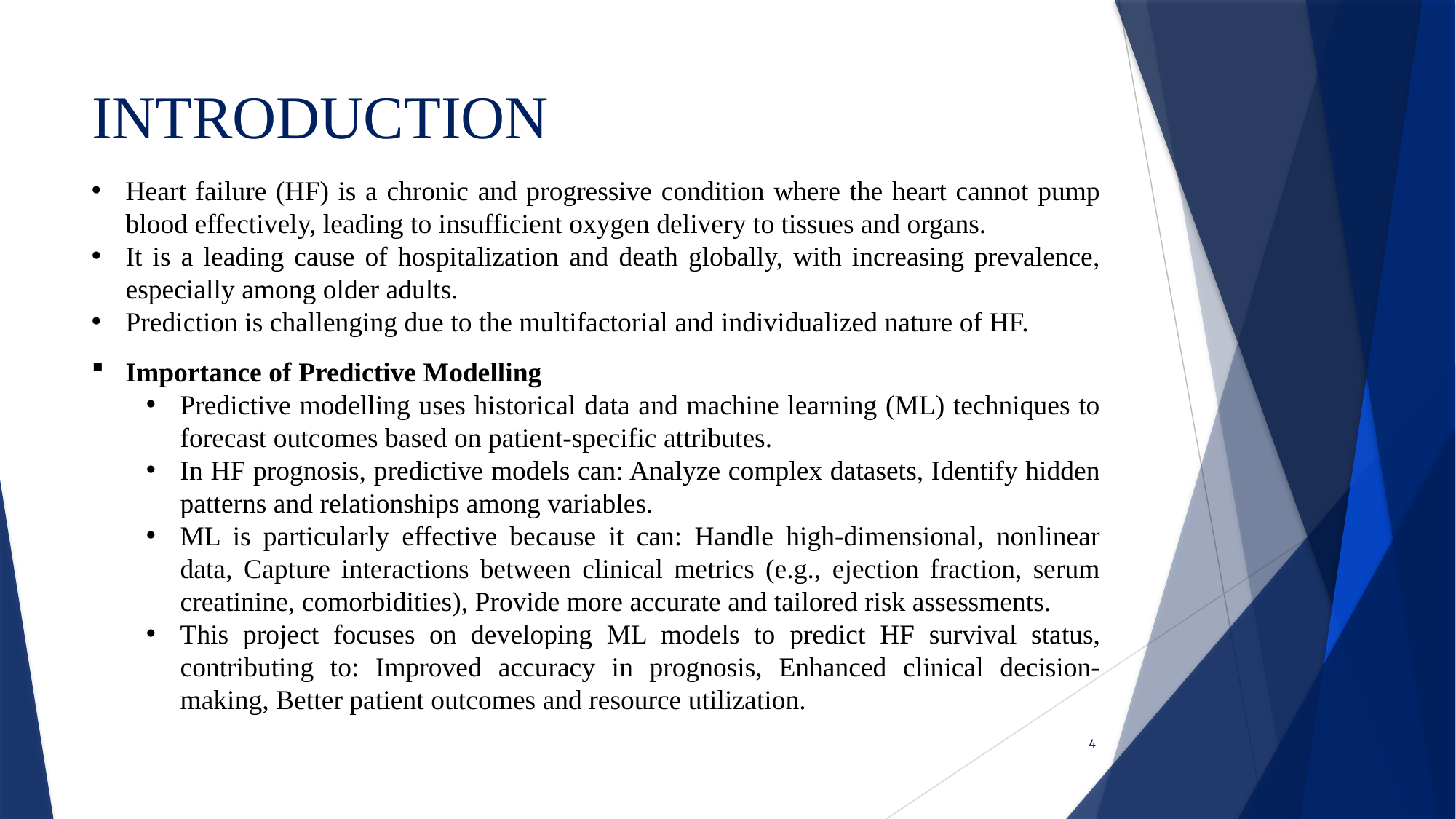

# INTRODUCTION
Heart failure (HF) is a chronic and progressive condition where the heart cannot pump blood effectively, leading to insufficient oxygen delivery to tissues and organs.
It is a leading cause of hospitalization and death globally, with increasing prevalence, especially among older adults.
Prediction is challenging due to the multifactorial and individualized nature of HF.
Importance of Predictive Modelling
Predictive modelling uses historical data and machine learning (ML) techniques to forecast outcomes based on patient-specific attributes.
In HF prognosis, predictive models can: Analyze complex datasets, Identify hidden patterns and relationships among variables.
ML is particularly effective because it can: Handle high-dimensional, nonlinear data, Capture interactions between clinical metrics (e.g., ejection fraction, serum creatinine, comorbidities), Provide more accurate and tailored risk assessments.
This project focuses on developing ML models to predict HF survival status, contributing to: Improved accuracy in prognosis, Enhanced clinical decision-making, Better patient outcomes and resource utilization.
4